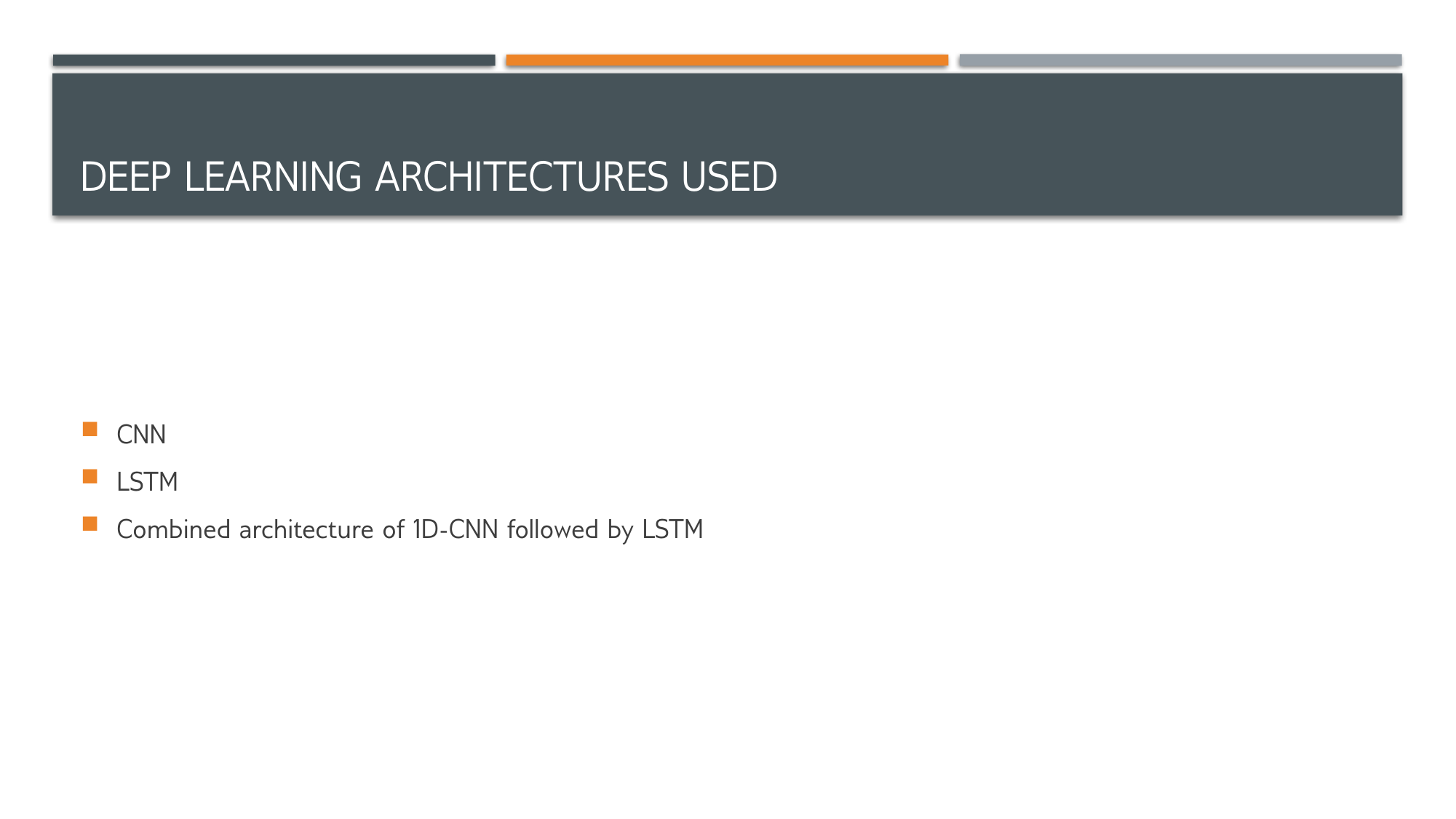

# Deep learning architectures used
CNN
LSTM
Combined architecture of 1D-CNN followed by LSTM